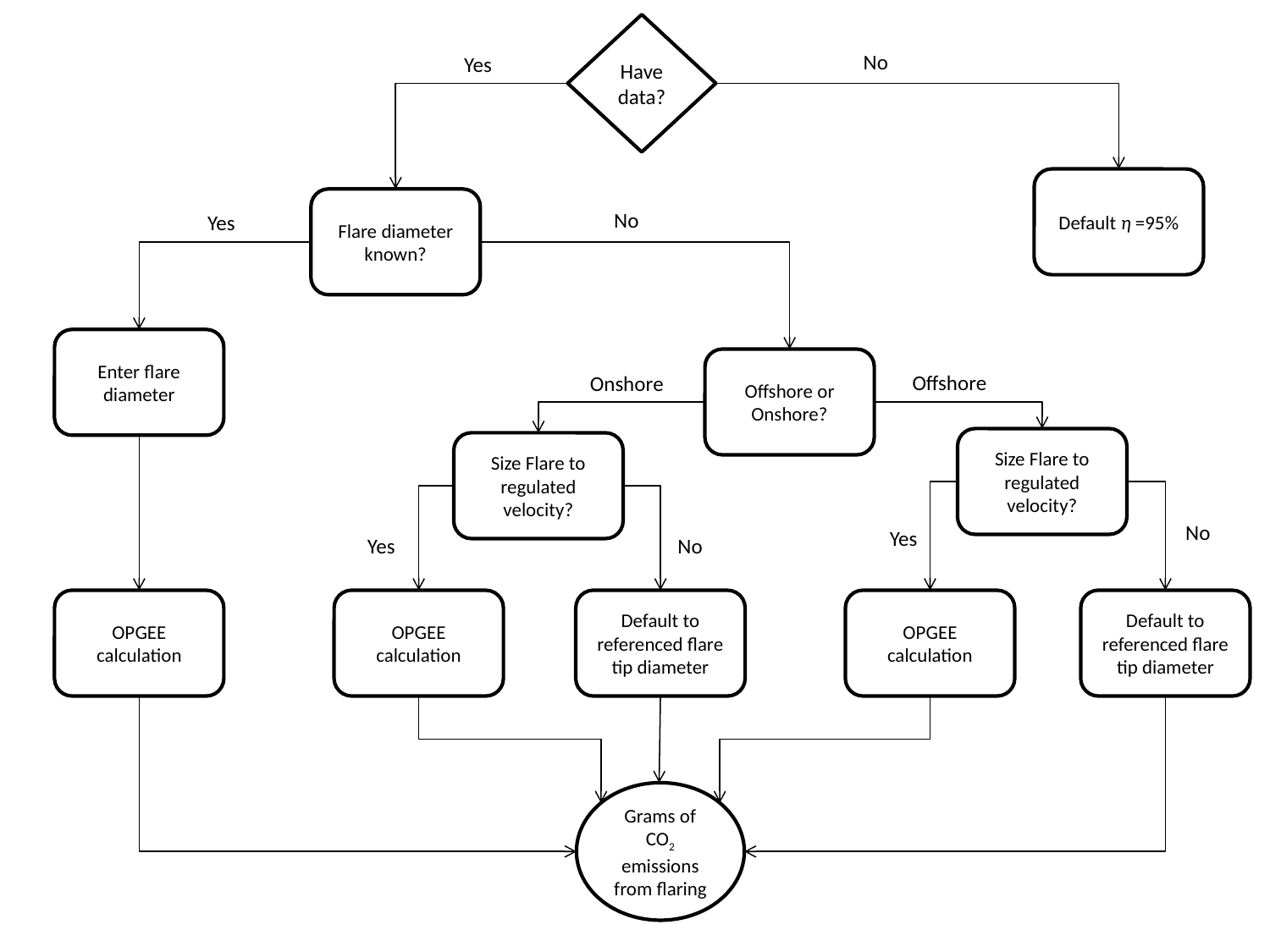

Have data?
No
Yes
Default η =95%
Flare diameter known?
No
Yes
Enter flare diameter
Offshore or Onshore?
Offshore
Onshore
Size Flare to regulated velocity?
Size Flare to regulated velocity?
No
Yes
No
Yes
OPGEE calculation
OPGEE calculation
Default to referenced flare tip diameter
OPGEE calculation
Default to referenced flare tip diameter
Grams of CO2 emissions from flaring